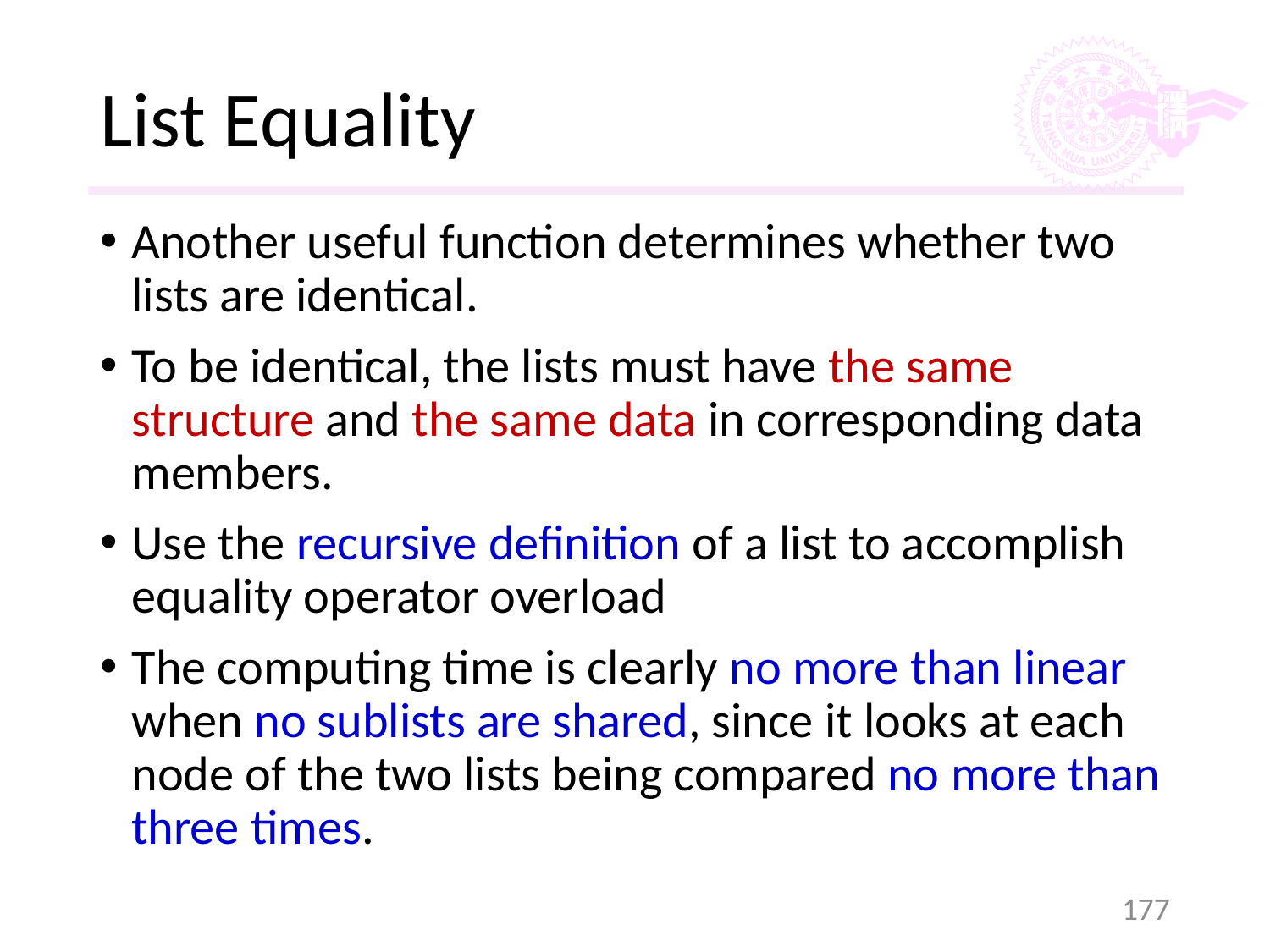

# List Equality
Another useful function determines whether two lists are identical.
To be identical, the lists must have the same structure and the same data in corresponding data members.
Use the recursive definition of a list to accomplish equality operator overload
The computing time is clearly no more than linear when no sublists are shared, since it looks at each node of the two lists being compared no more than three times.
177